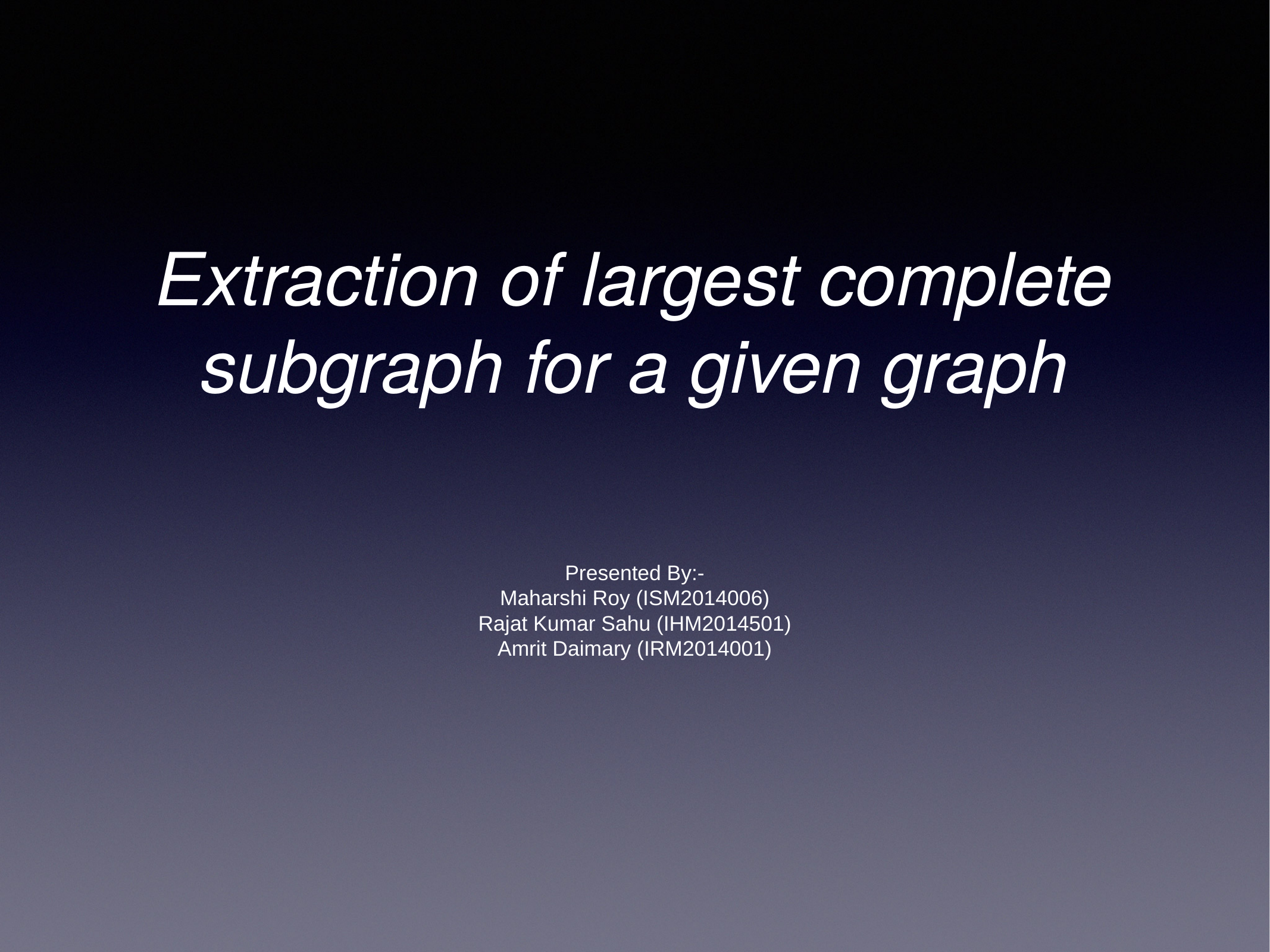

# Extraction of largest complete subgraph for a given graph
Presented By:-
Maharshi Roy (ISM2014006)
Rajat Kumar Sahu (IHM2014501)
Amrit Daimary (IRM2014001)